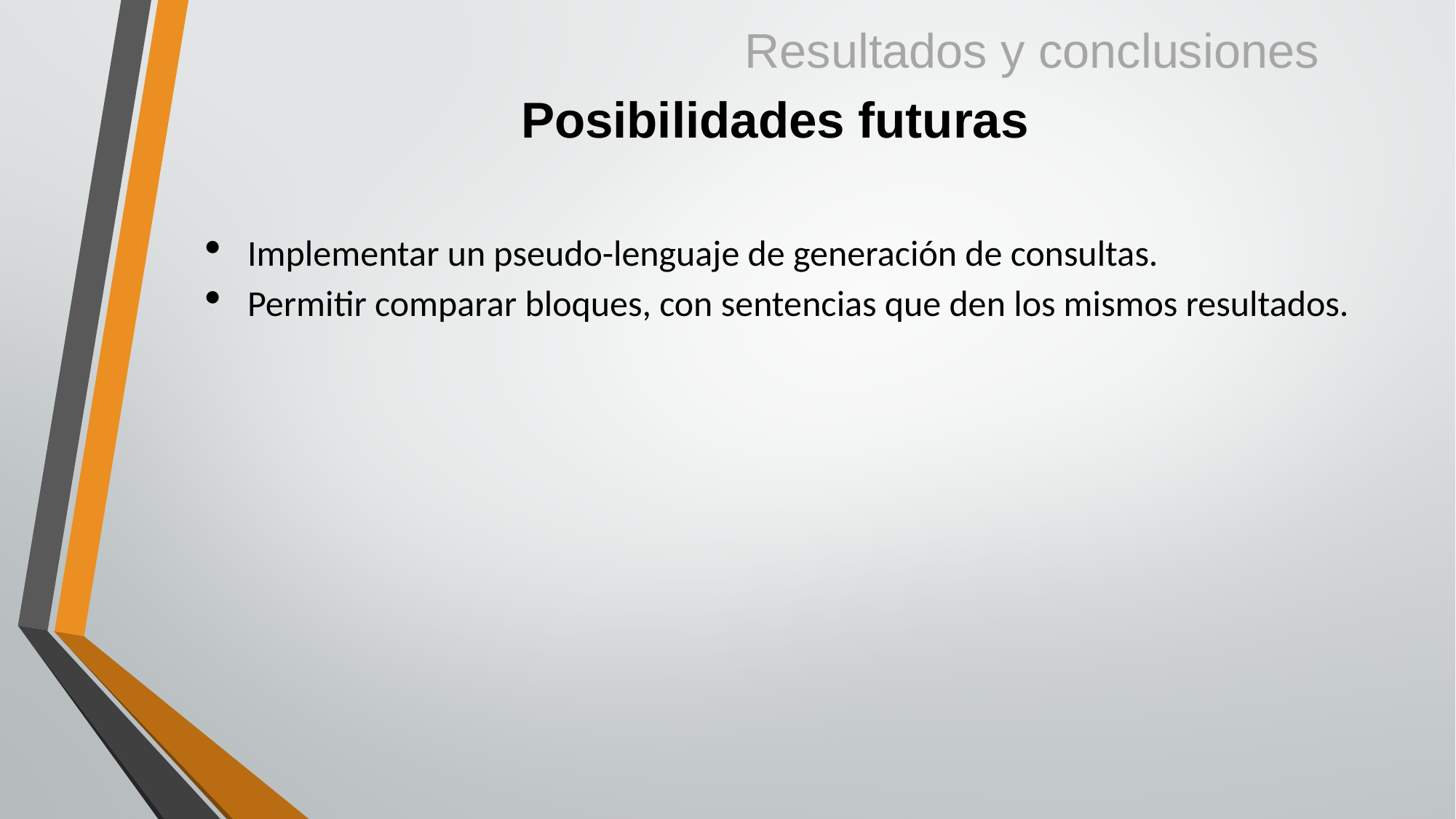

Resultados y conclusiones
# Posibilidades futuras
Implementar un pseudo-lenguaje de generación de consultas.
Permitir comparar bloques, con sentencias que den los mismos resultados.